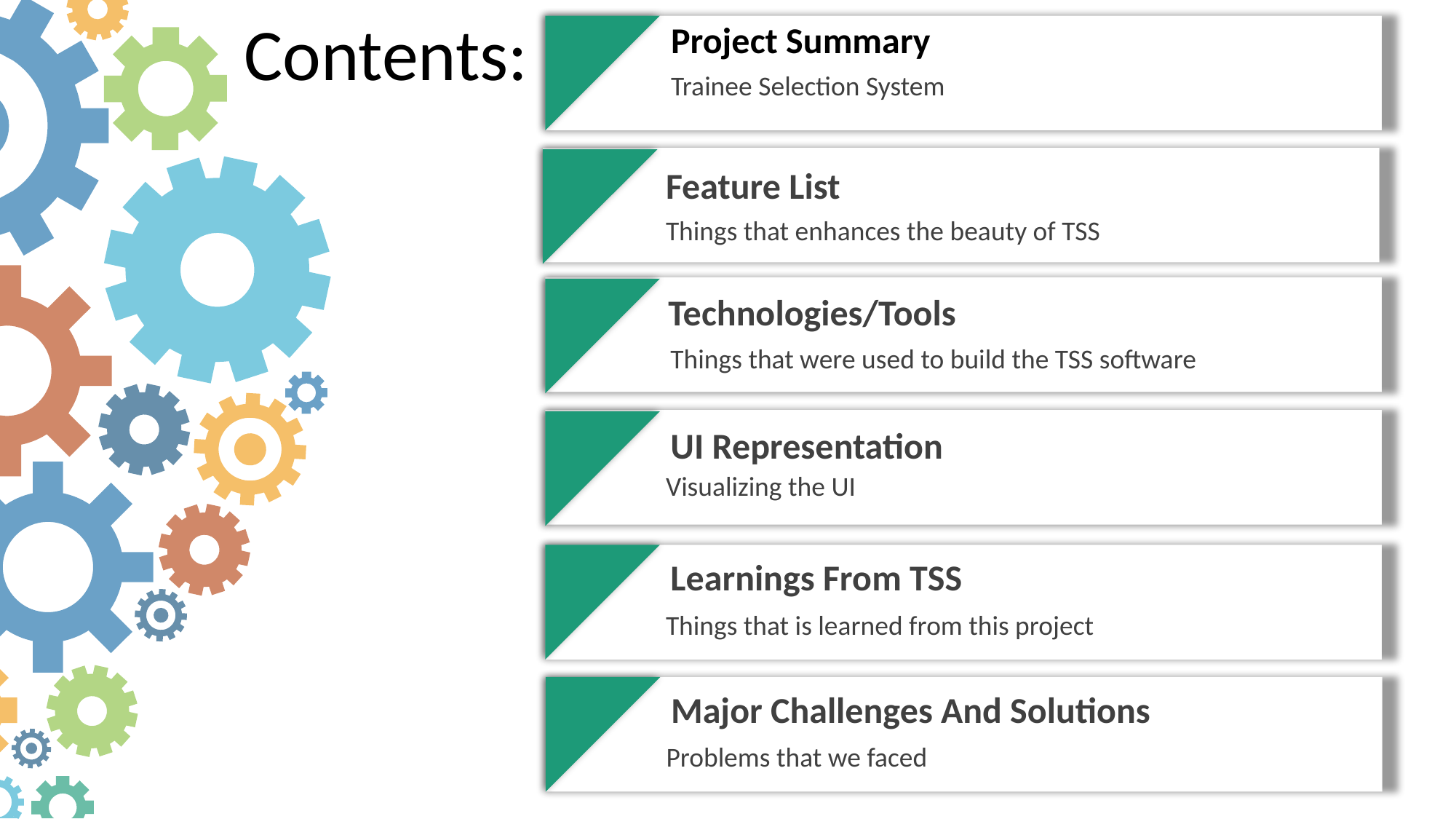

Contents:
Project Summary

df
Trainee Selection System

Feature List
Things that enhances the beauty of TSS

Technologies/Tools
Things that were used to build the TSS software

UI Representation
Visualizing the UI

Learnings From TSS
Things that is learned from this project

Major Challenges And Solutions
Problems that we faced